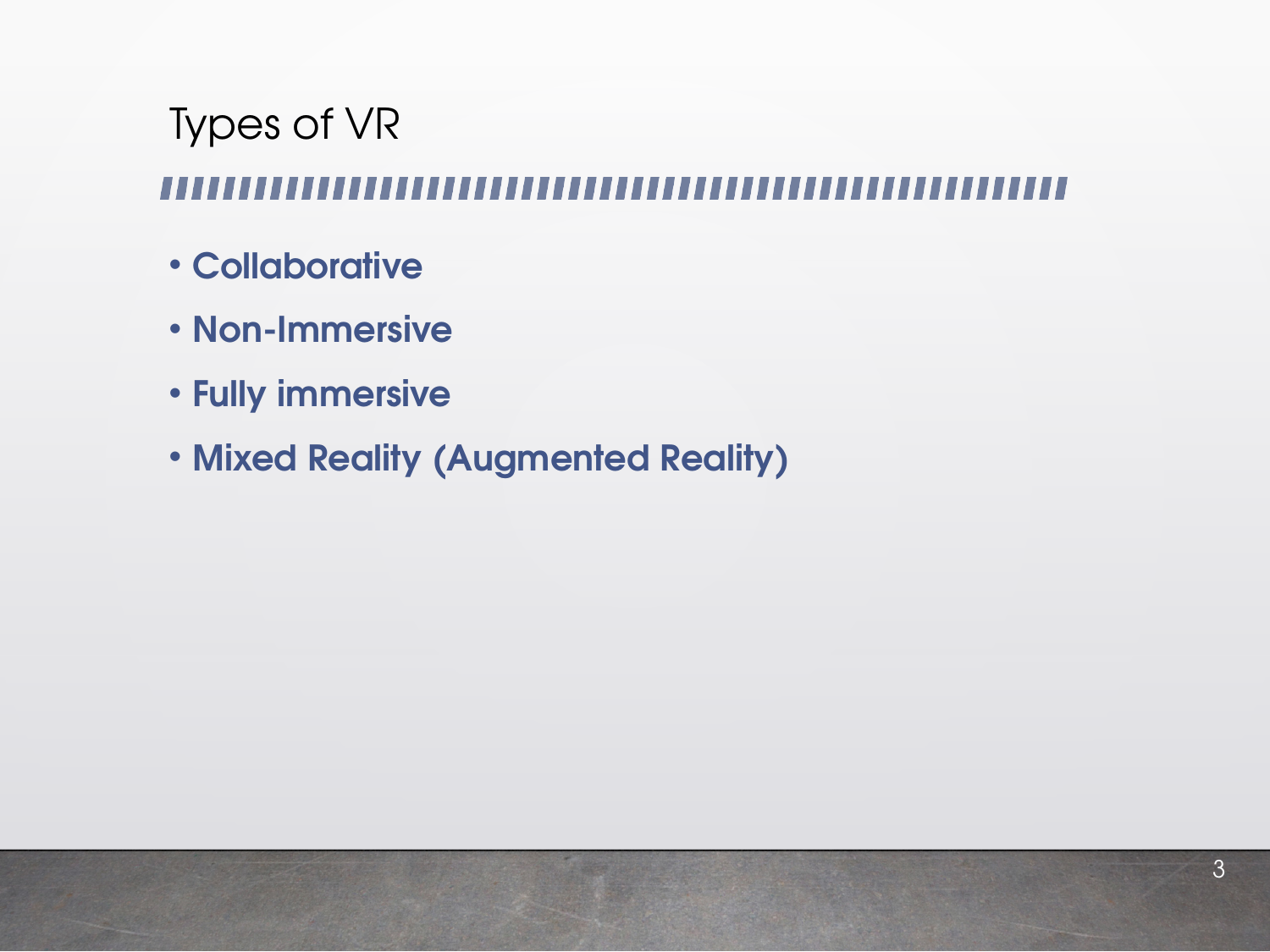

# Types of VR
Collaborative
Non-Immersive
Fully immersive
Mixed Reality (Augmented Reality)